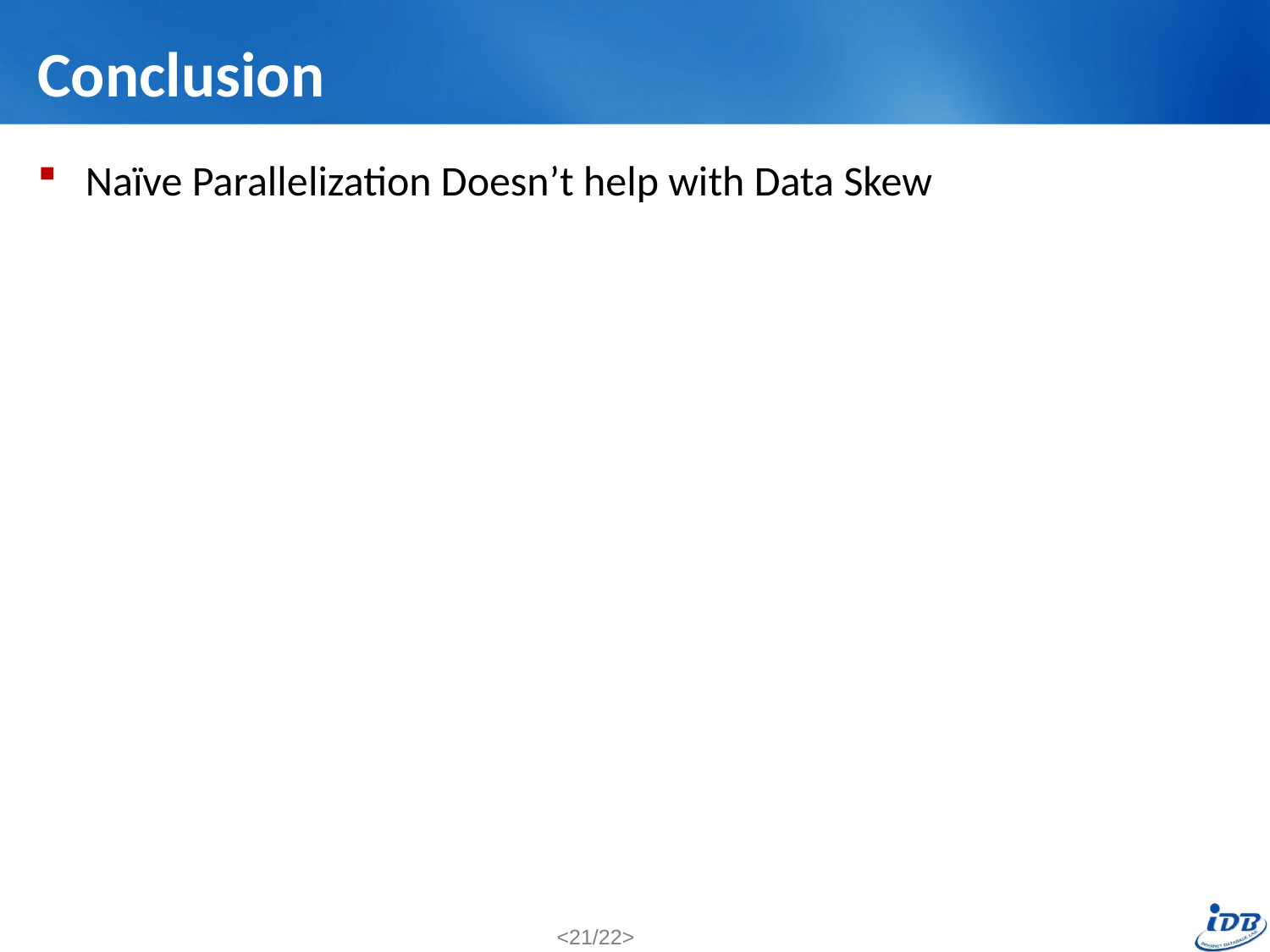

# Conclusion
Naïve Parallelization Doesn’t help with Data Skew